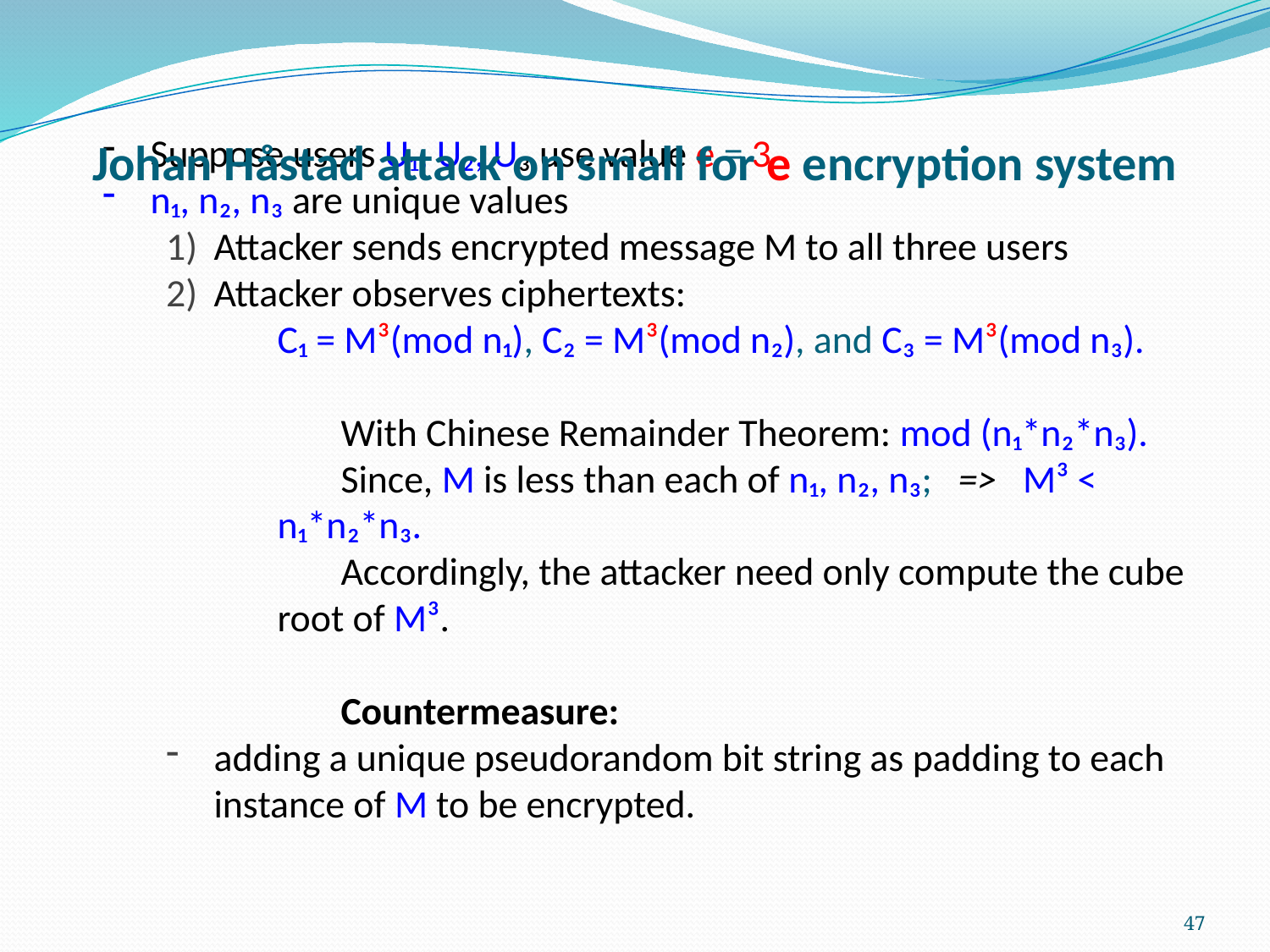

Johan Håstad attack on small for e encryption system
# Suppose users U₁, U₂, U₃ use value e = 3
n₁, n₂, n₃ are unique values
Attacker sends encrypted message M to all three users
Attacker observes ciphertexts:
C₁ = M³(mod n₁), C₂ = M³(mod n₂), and C₃ = M³(mod n₃).

With Chinese Remainder Theorem: mod (n₁*n₂*n₃).
Since, M is less than each of n₁, n₂, n₃;   =>   M³ < n₁*n₂*n₃.
Accordingly, the attacker need only compute the cube root of M³.

Countermeasure:
adding a unique pseudorandom bit string as padding to each instance of M to be encrypted.
47